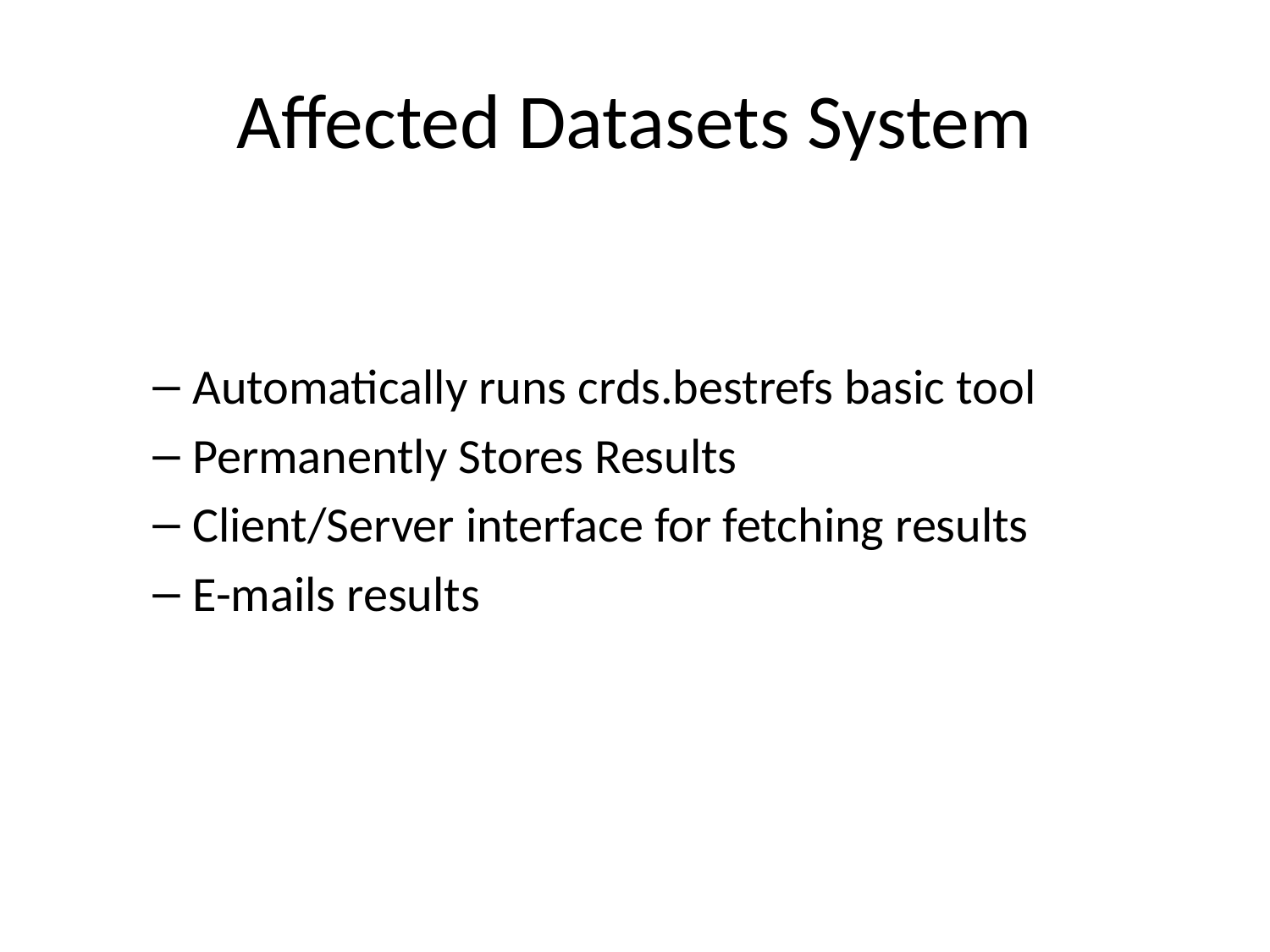

# Affected Datasets System

Automatically runs crds.bestrefs basic tool
Permanently Stores Results
Client/Server interface for fetching results
E-mails results